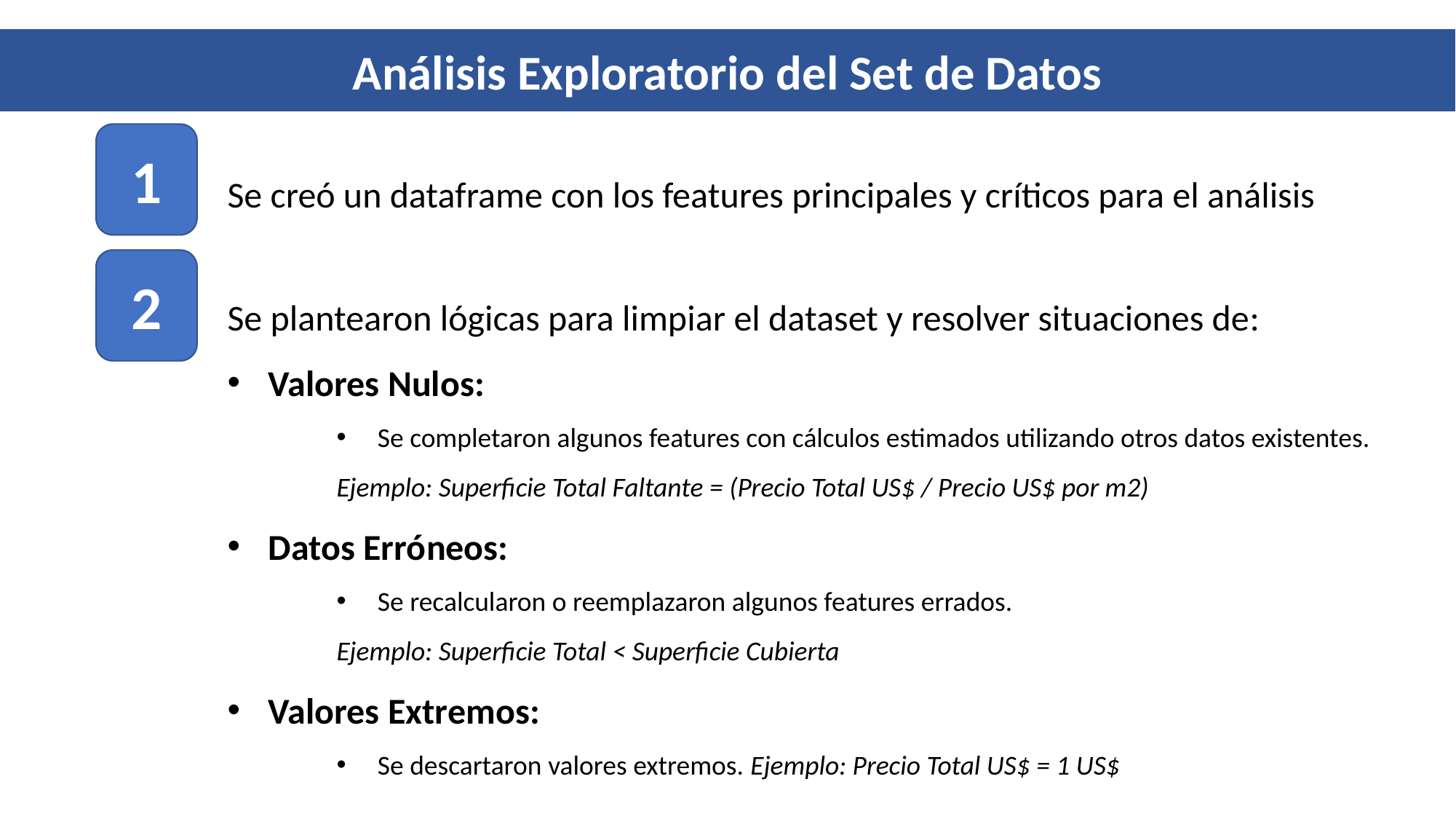

Análisis Exploratorio del Set de Datos
1
Se creó un dataframe con los features principales y críticos para el análisis
2
Se plantearon lógicas para limpiar el dataset y resolver situaciones de:
Valores Nulos:
Se completaron algunos features con cálculos estimados utilizando otros datos existentes.
Ejemplo: Superficie Total Faltante = (Precio Total US$ / Precio US$ por m2)
Datos Erróneos:
Se recalcularon o reemplazaron algunos features errados.
Ejemplo: Superficie Total < Superficie Cubierta
Valores Extremos:
Se descartaron valores extremos. Ejemplo: Precio Total US$ = 1 US$